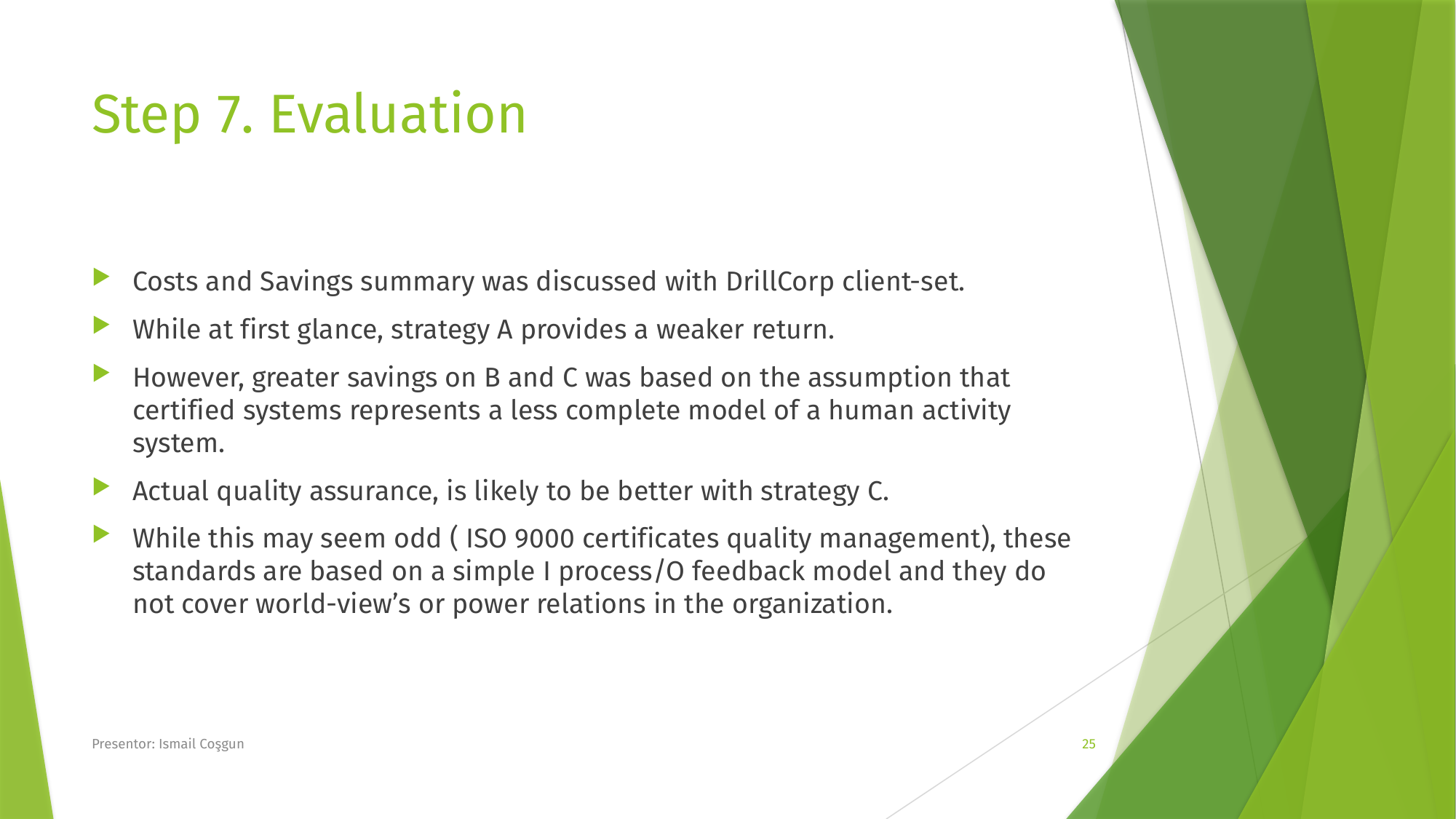

# Step 7. Evaluation
Costs and Savings summary was discussed with DrillCorp client-set.
While at first glance, strategy A provides a weaker return.
However, greater savings on B and C was based on the assumption that certified systems represents a less complete model of a human activity  system.
Actual quality assurance, is likely to be better with strategy C.
While this may seem odd ( ISO 9000 certificates quality management), these standards are based on a simple I process/O feedback model and they do not cover world-view’s or power relations in the organization.
Presentor: Ismail Coşgun
25